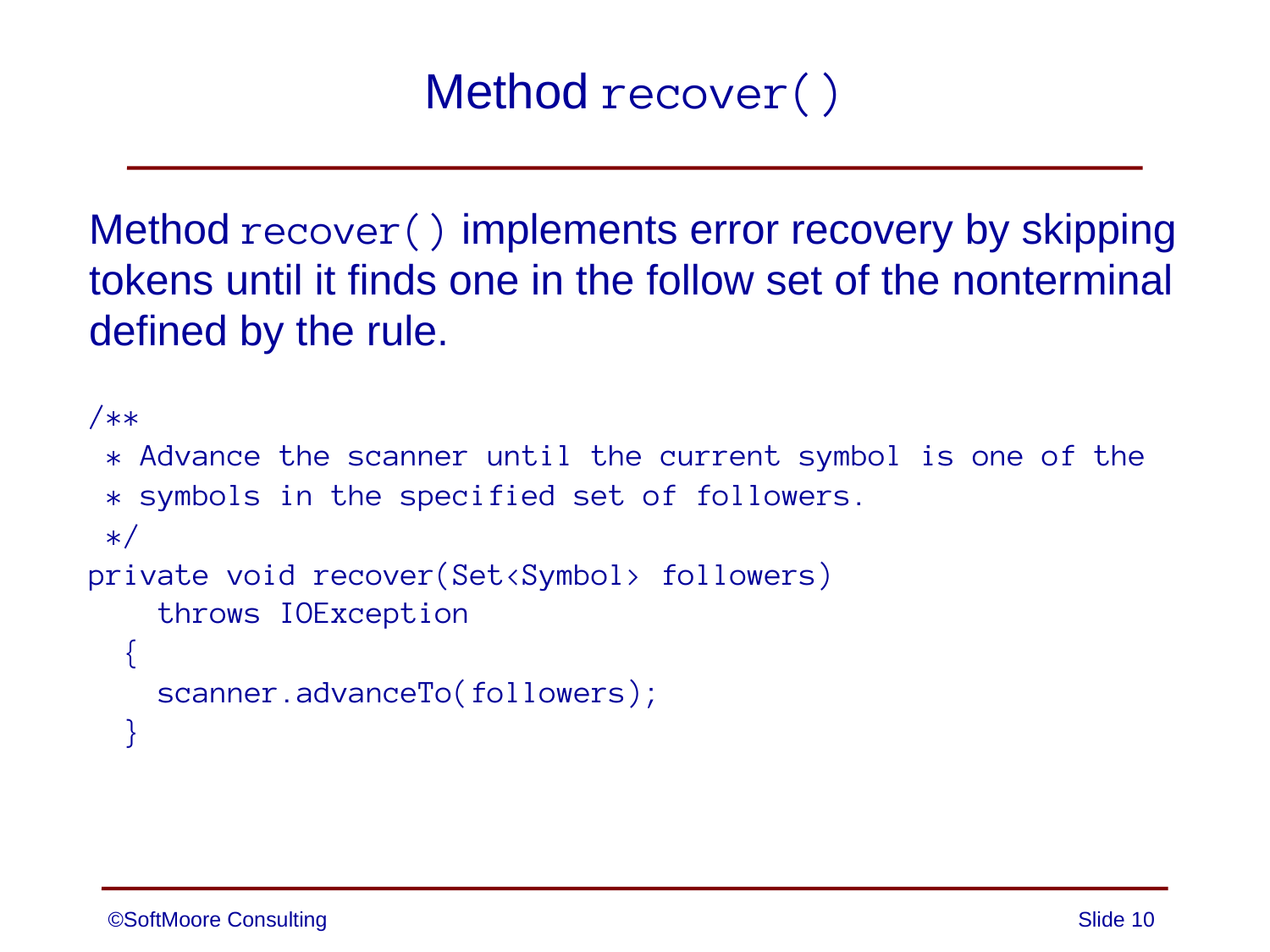

# Method recover()
Method recover() implements error recovery by skipping tokens until it finds one in the follow set of the nonterminal defined by the rule.

/**
 * Advance the scanner until the current symbol is one of the
 * symbols in the specified set of followers.
 */
private void recover(Set<Symbol> followers)
    throws IOException
  {
    scanner.advanceTo(followers);
  }

©SoftMoore Consulting
Slide 10